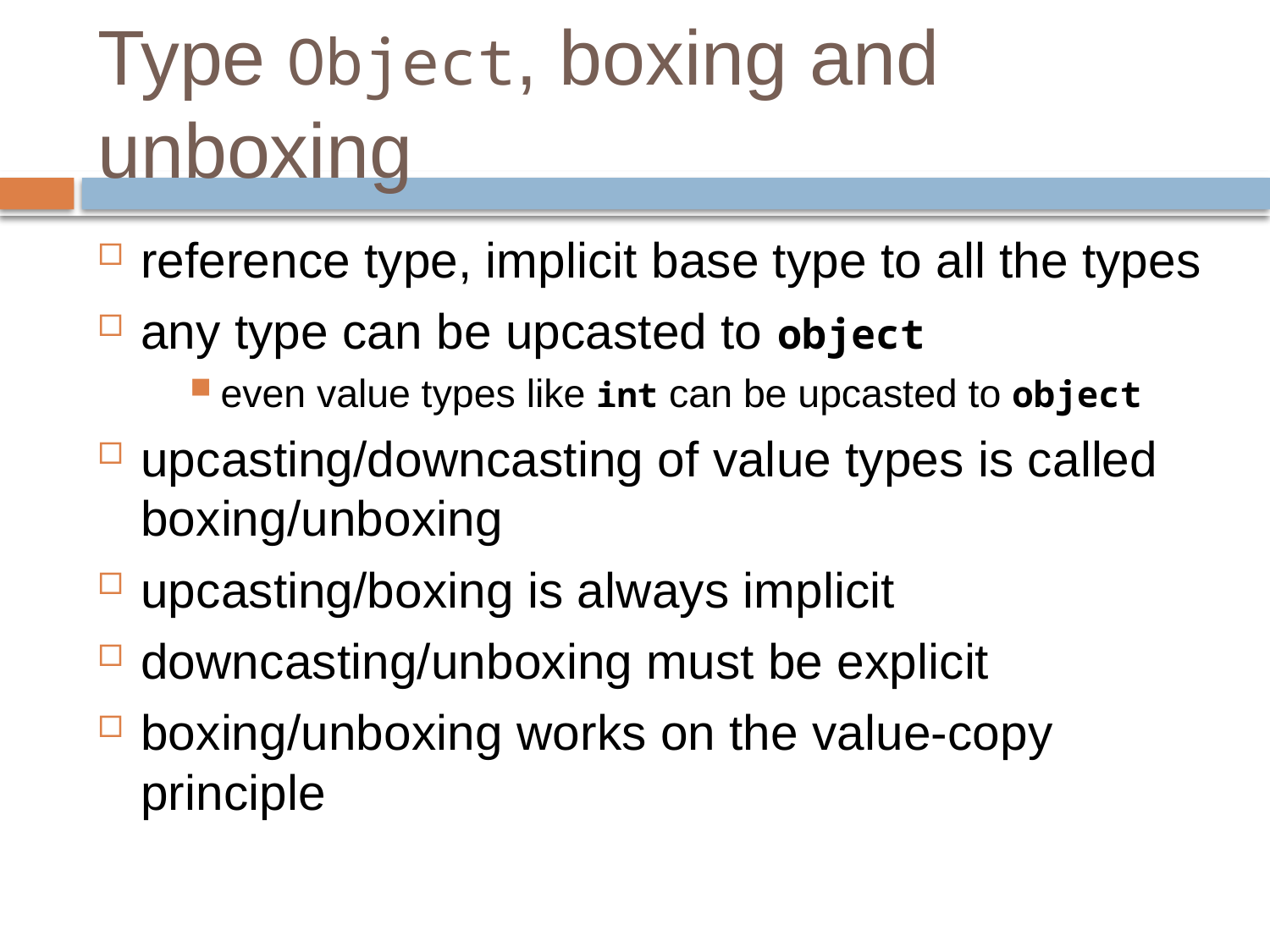

# Type Object, boxing and unboxing
reference type, implicit base type to all the types
any type can be upcasted to object
even value types like int can be upcasted to object
upcasting/downcasting of value types is called boxing/unboxing
upcasting/boxing is always implicit
downcasting/unboxing must be explicit
boxing/unboxing works on the value-copy principle